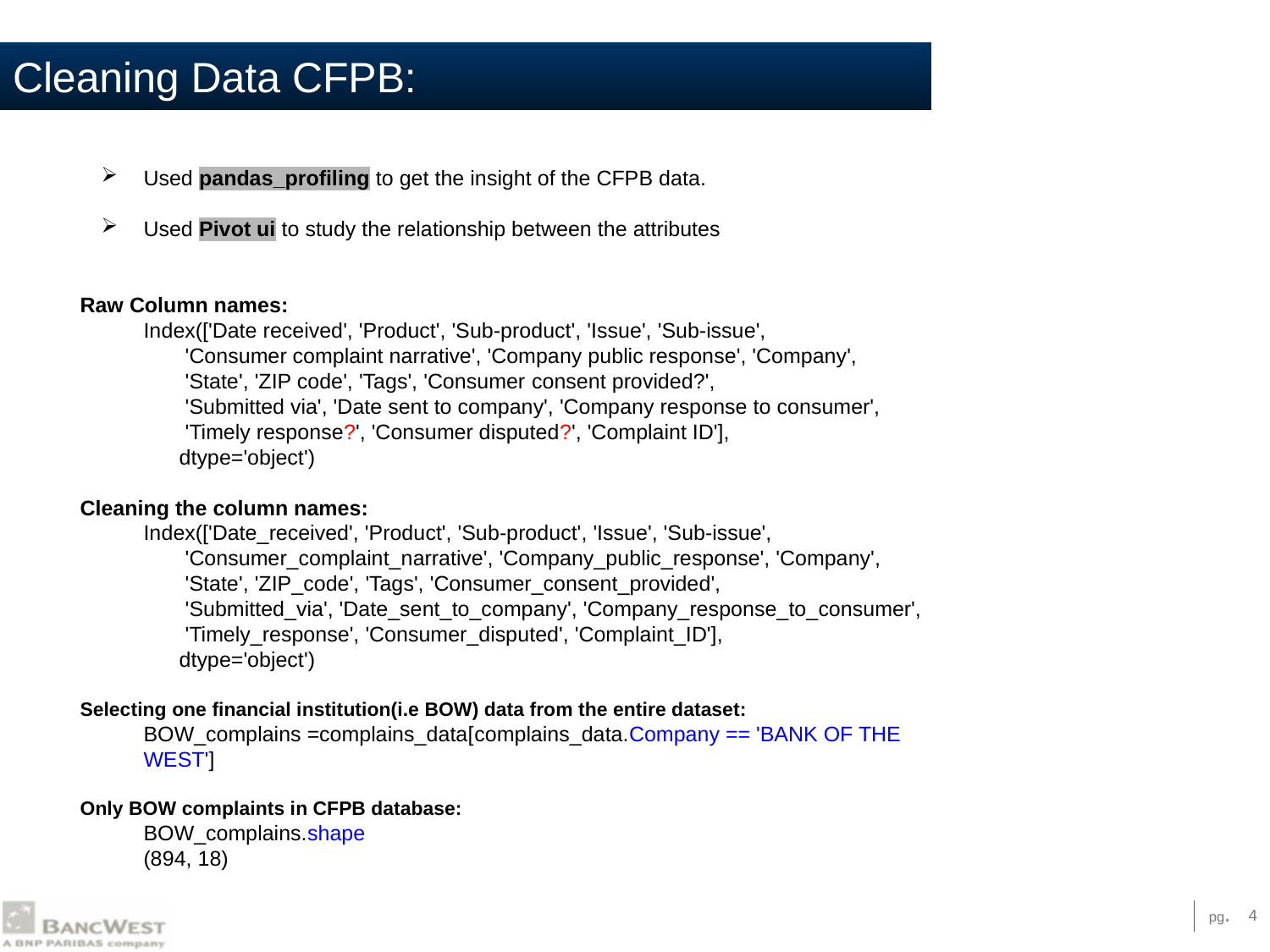

# Cleaning Data CFPB:
Used pandas_profiling to get the insight of the CFPB data.

Used Pivot ui to study the relationship between the attributes

Raw Column names:
Index(['Date received', 'Product', 'Sub-product', 'Issue', 'Sub-issue',
       'Consumer complaint narrative', 'Company public response', 'Company',
       'State', 'ZIP code', 'Tags', 'Consumer consent provided?',
       'Submitted via', 'Date sent to company', 'Company response to consumer',
       'Timely response?', 'Consumer disputed?', 'Complaint ID'],
      dtype='object')

Cleaning the column names:
Index(['Date_received', 'Product', 'Sub-product', 'Issue', 'Sub-issue',
       'Consumer_complaint_narrative', 'Company_public_response', 'Company',
       'State', 'ZIP_code', 'Tags', 'Consumer_consent_provided',
       'Submitted_via', 'Date_sent_to_company', 'Company_response_to_consumer',
       'Timely_response', 'Consumer_disputed', 'Complaint_ID'],
      dtype='object')

Selecting one financial institution(i.e BOW) data from the entire dataset:
BOW_complains =complains_data[complains_data.Company == 'BANK OF THE WEST']

Only BOW complaints in CFPB database:
BOW_complains.shape
(894, 18)

4